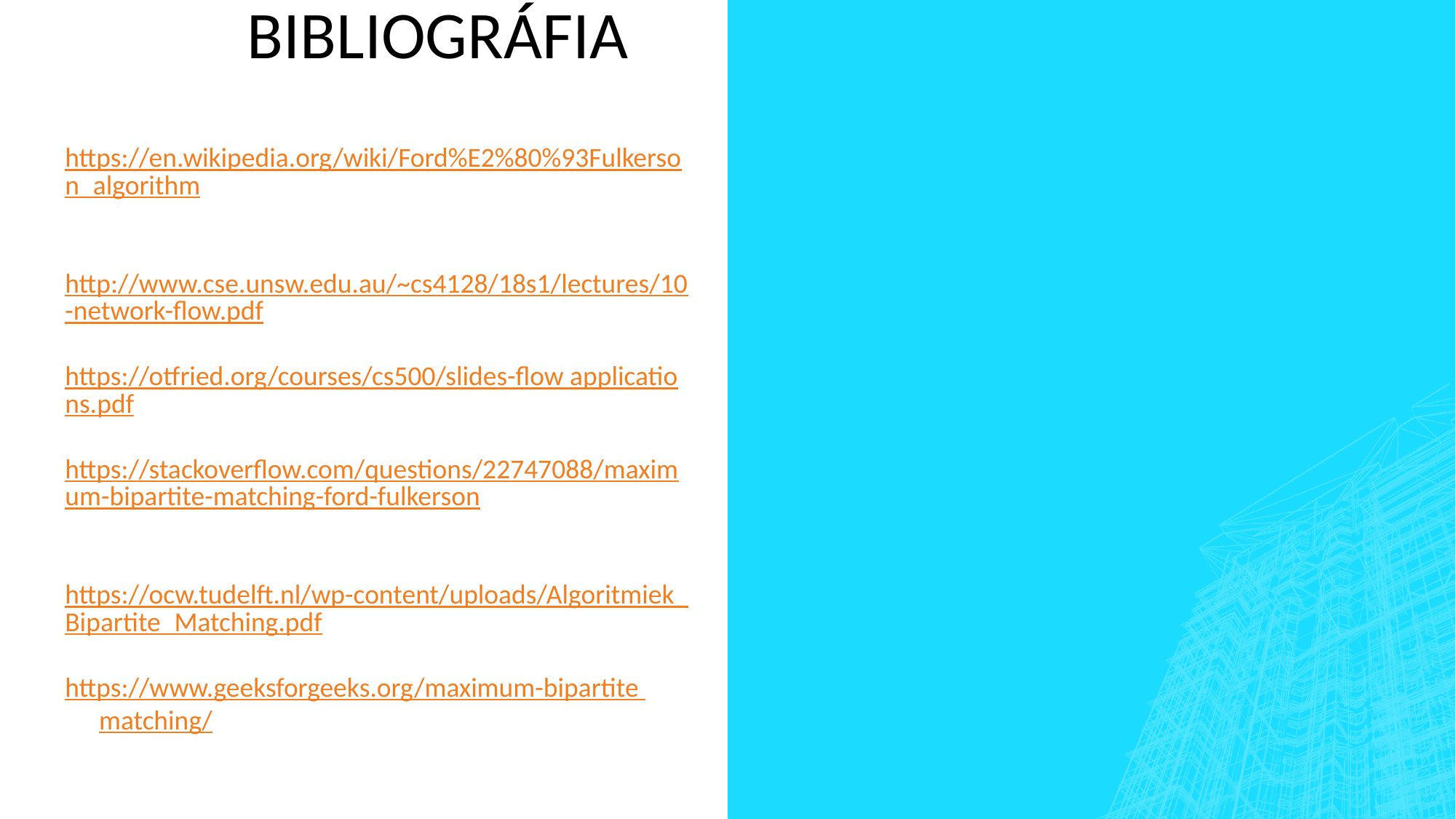

# Bibliográfia

https://en.wikipedia.org/wiki/Ford%E2%80%93Fulkerson_algorithm

http://www.cse.unsw.edu.au/~cs4128/18s1/lectures/10-network-flow.pdf

https://otfried.org/courses/cs500/slides-flow applications.pdf

https://stackoverflow.com/questions/22747088/maximum-bipartite-matching-ford-fulkerson

https://ocw.tudelft.nl/wp-content/uploads/Algoritmiek_Bipartite_Matching.pdf

https://www.geeksforgeeks.org/maximum-bipartite matching/